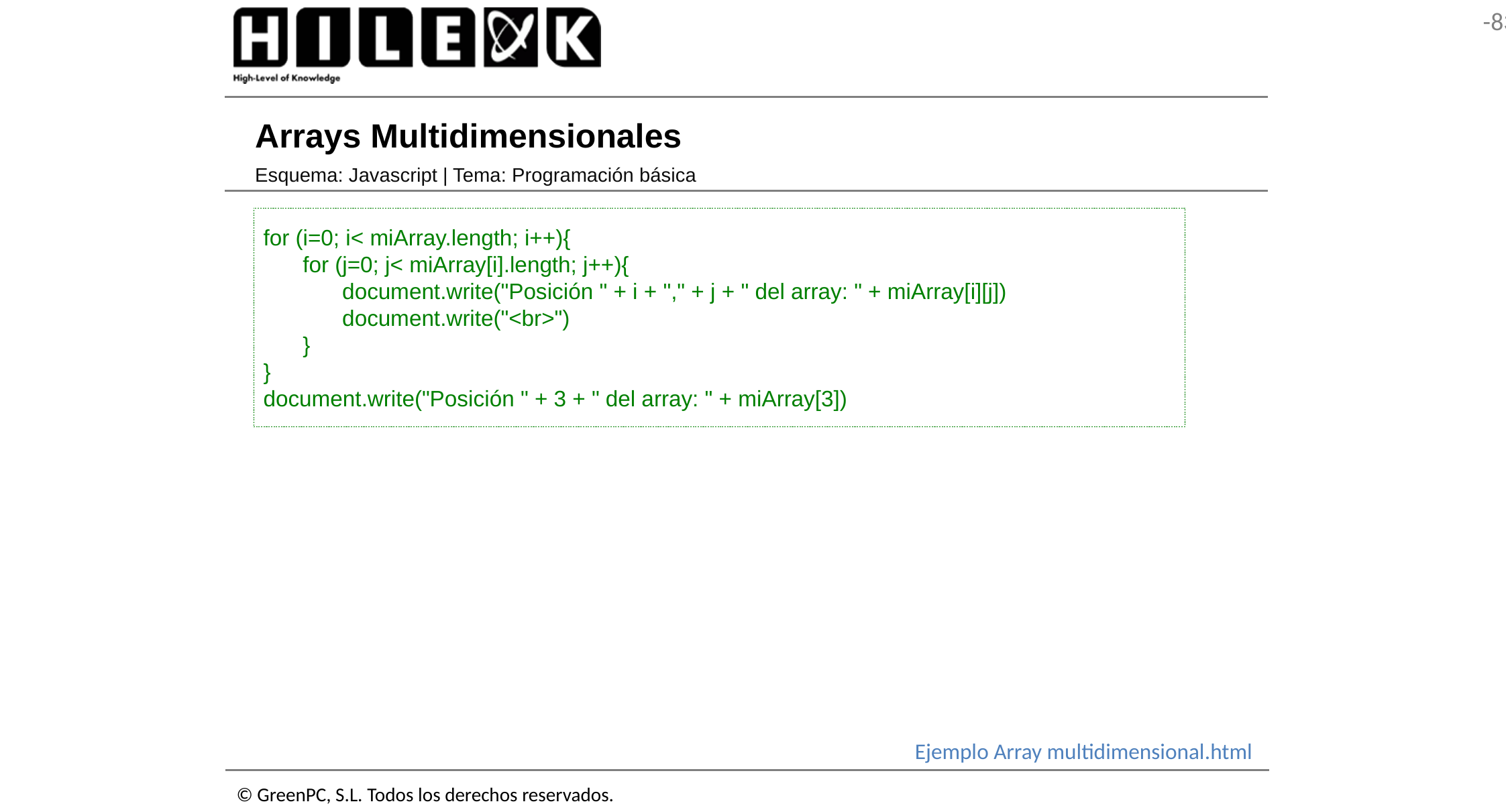

# Arrays Multidimensionales
Esquema: Javascript | Tema: Programación básica
for (i=0; i< miArray.length; i++){
	for (j=0; j< miArray[i].length; j++){
   		document.write("Posición " + i + "," + j + " del array: " + miArray[i][j])
   		document.write("<br>")
	}
}
document.write("Posición " + 3 + " del array: " + miArray[3])
Ejemplo Array multidimensional.html